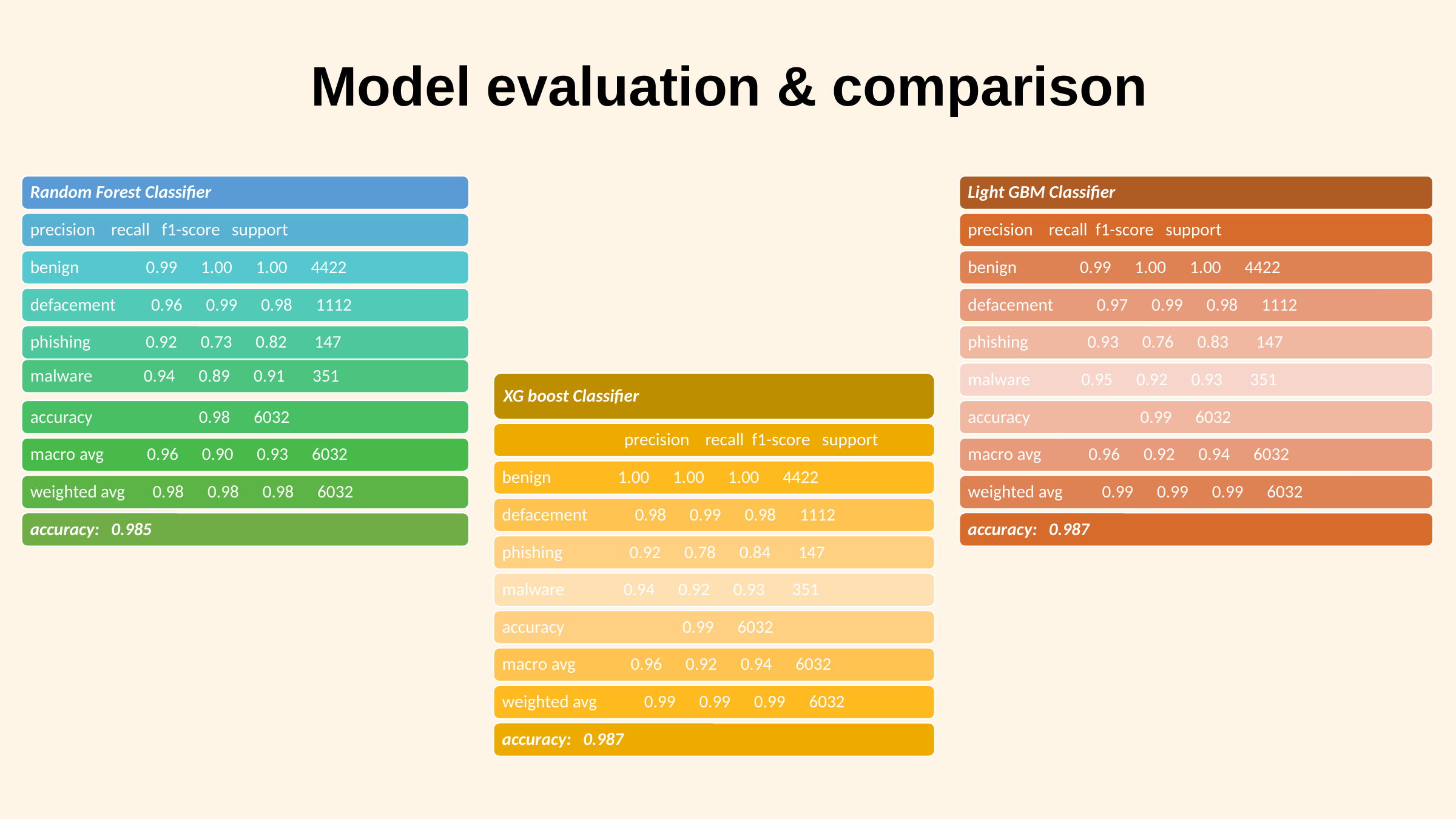

Model evaluation & comparison

Random Forest Classifier
precision    recall   f1-score   support
benign                 0.99      1.00      1.00      4422
defacement         0.96      0.99      0.98      1112
phishing              0.92      0.73      0.82       147
malware             0.94      0.89      0.91       351
accuracy                           0.98      6032
macro avg           0.96      0.90      0.93      6032
weighted avg       0.98      0.98      0.98      6032
accuracy:   0.985
Light GBM Classifier
precision    recall  f1-score   support
benign                0.99      1.00      1.00      4422
defacement           0.97      0.99      0.98      1112
phishing               0.93      0.76      0.83       147
malware             0.95      0.92      0.93       351
accuracy                            0.99      6032
macro avg            0.96      0.92      0.94      6032
weighted avg          0.99      0.99      0.99      6032
accuracy:   0.987
XG boost Classifier
                               precision    recall  f1-score   support
benign                 1.00      1.00      1.00      4422
defacement            0.98      0.99      0.98      1112
phishing                 0.92      0.78      0.84       147
malware               0.94      0.92      0.93       351
accuracy                              0.99      6032
macro avg              0.96      0.92      0.94      6032
weighted avg            0.99      0.99      0.99      6032
accuracy:   0.987